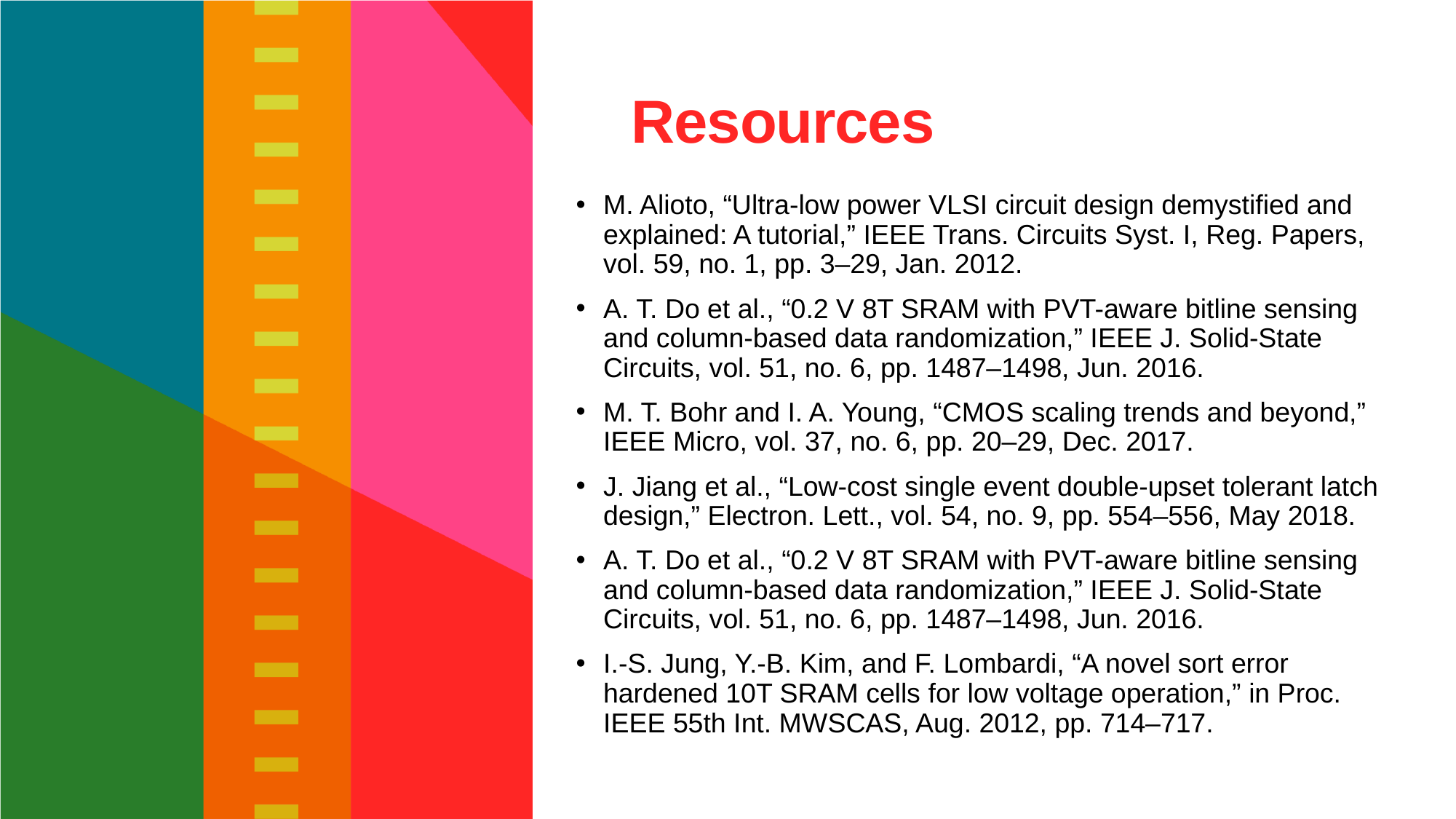

# Resources

M. Alioto, “Ultra-low power VLSI circuit design demystified and explained: A tutorial,” IEEE Trans. Circuits Syst. I, Reg. Papers, vol. 59, no. 1, pp. 3–29, Jan. 2012.
A. T. Do et al., “0.2 V 8T SRAM with PVT-aware bitline sensing and column-based data randomization,” IEEE J. Solid-State Circuits, vol. 51, no. 6, pp. 1487–1498, Jun. 2016.
M. T. Bohr and I. A. Young, “CMOS scaling trends and beyond,” IEEE Micro, vol. 37, no. 6, pp. 20–29, Dec. 2017.
J. Jiang et al., “Low-cost single event double-upset tolerant latch design,” Electron. Lett., vol. 54, no. 9, pp. 554–556, May 2018.
A. T. Do et al., “0.2 V 8T SRAM with PVT-aware bitline sensing and column-based data randomization,” IEEE J. Solid-State Circuits, vol. 51, no. 6, pp. 1487–1498, Jun. 2016.
I.-S. Jung, Y.-B. Kim, and F. Lombardi, “A novel sort error hardened 10T SRAM cells for low voltage operation,” in Proc. IEEE 55th Int. MWSCAS, Aug. 2012, pp. 714–717.